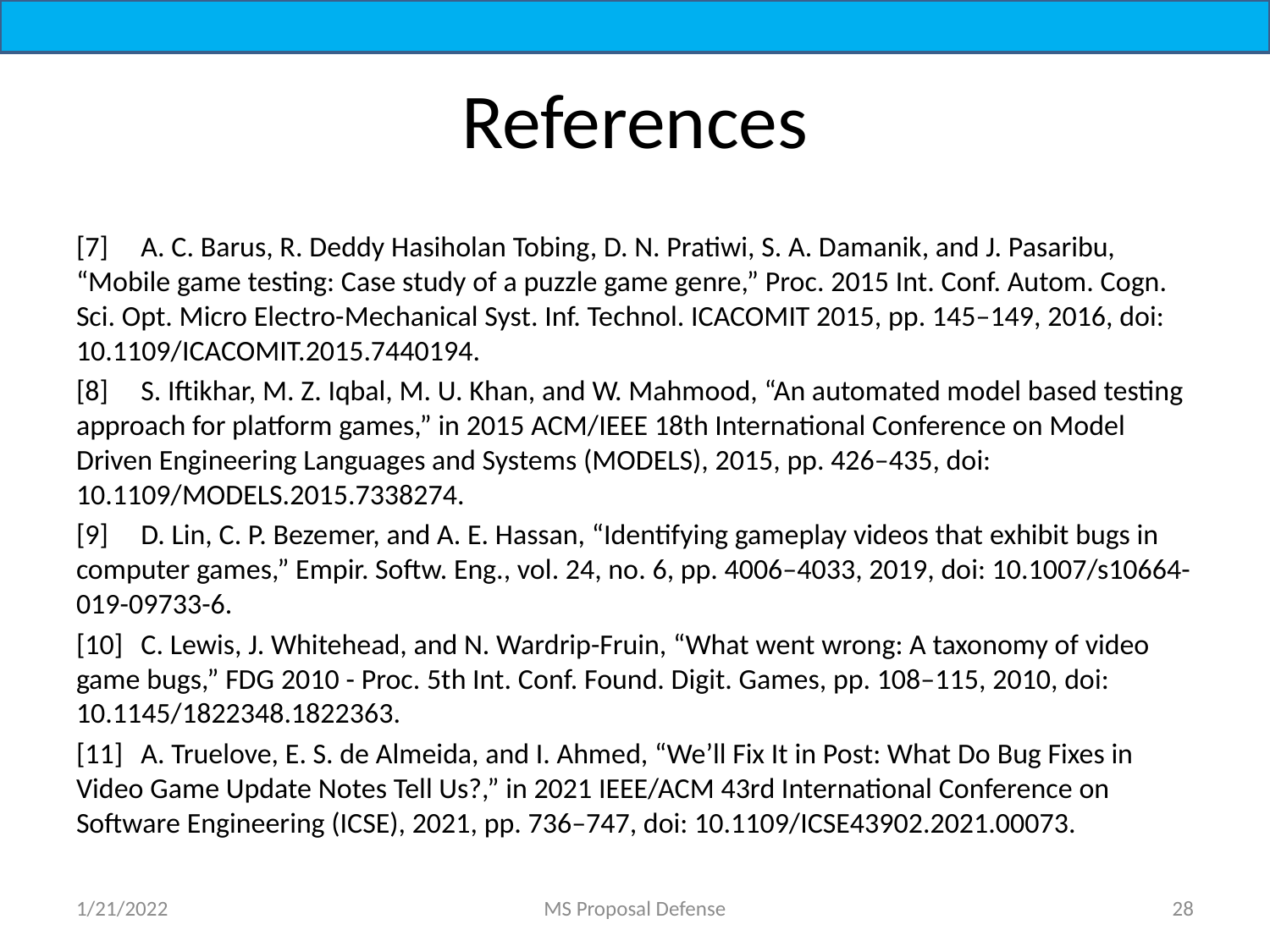

# References
[7]	A. C. Barus, R. Deddy Hasiholan Tobing, D. N. Pratiwi, S. A. Damanik, and J. Pasaribu, “Mobile game testing: Case study of a puzzle game genre,” Proc. 2015 Int. Conf. Autom. Cogn. Sci. Opt. Micro Electro-Mechanical Syst. Inf. Technol. ICACOMIT 2015, pp. 145–149, 2016, doi: 10.1109/ICACOMIT.2015.7440194.
[8]	S. Iftikhar, M. Z. Iqbal, M. U. Khan, and W. Mahmood, “An automated model based testing approach for platform games,” in 2015 ACM/IEEE 18th International Conference on Model Driven Engineering Languages and Systems (MODELS), 2015, pp. 426–435, doi: 10.1109/MODELS.2015.7338274.
[9]	D. Lin, C. P. Bezemer, and A. E. Hassan, “Identifying gameplay videos that exhibit bugs in computer games,” Empir. Softw. Eng., vol. 24, no. 6, pp. 4006–4033, 2019, doi: 10.1007/s10664-019-09733-6.
[10]	C. Lewis, J. Whitehead, and N. Wardrip-Fruin, “What went wrong: A taxonomy of video game bugs,” FDG 2010 - Proc. 5th Int. Conf. Found. Digit. Games, pp. 108–115, 2010, doi: 10.1145/1822348.1822363.
[11]	A. Truelove, E. S. de Almeida, and I. Ahmed, “We’ll Fix It in Post: What Do Bug Fixes in Video Game Update Notes Tell Us?,” in 2021 IEEE/ACM 43rd International Conference on Software Engineering (ICSE), 2021, pp. 736–747, doi: 10.1109/ICSE43902.2021.00073.

1/21/2022
MS Proposal Defense
28